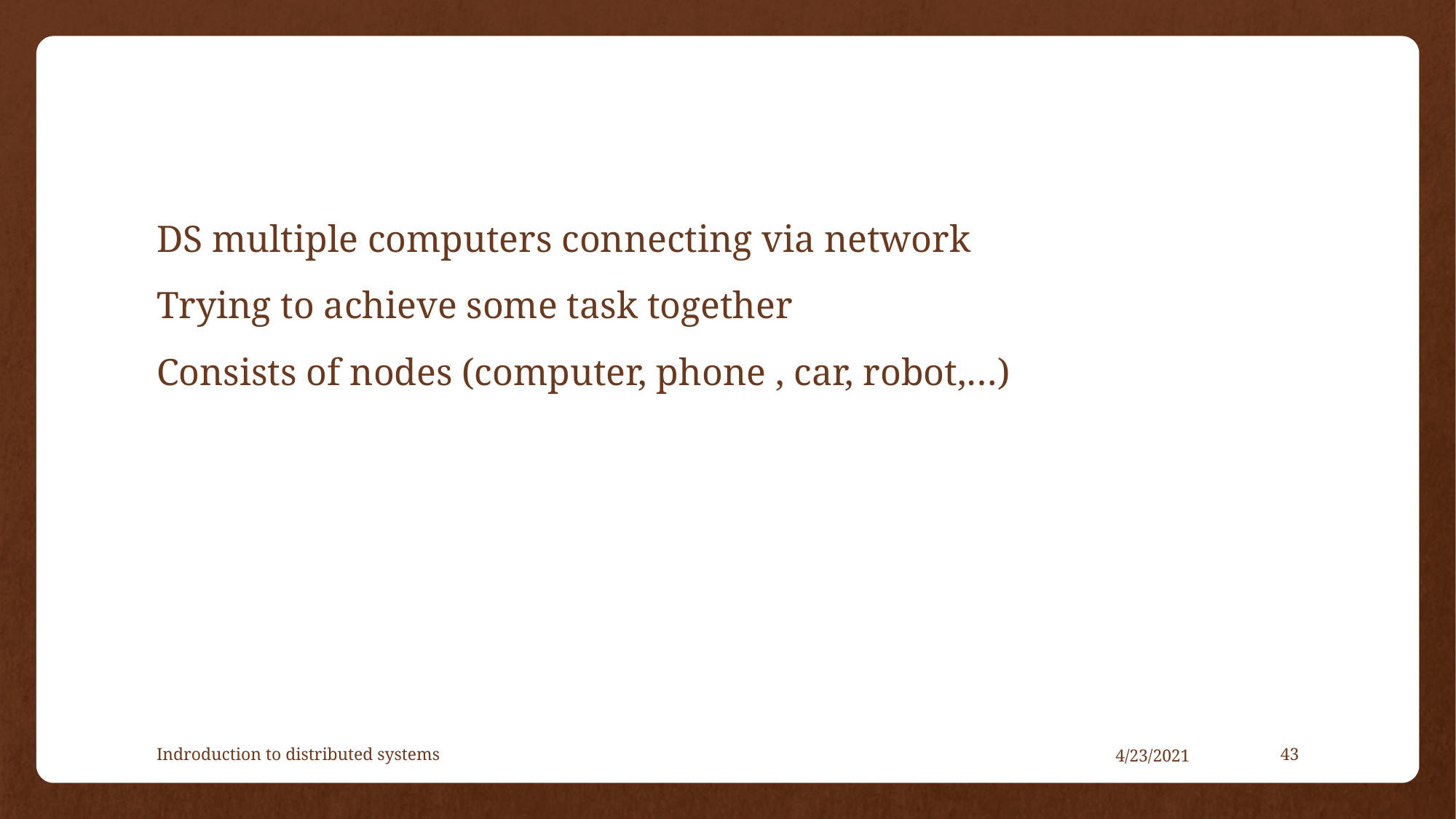

#
DS multiple computers connecting via network
Trying to achieve some task together
Consists of nodes (computer, phone , car, robot,…)
Indroduction to distributed systems
4/23/2021
43